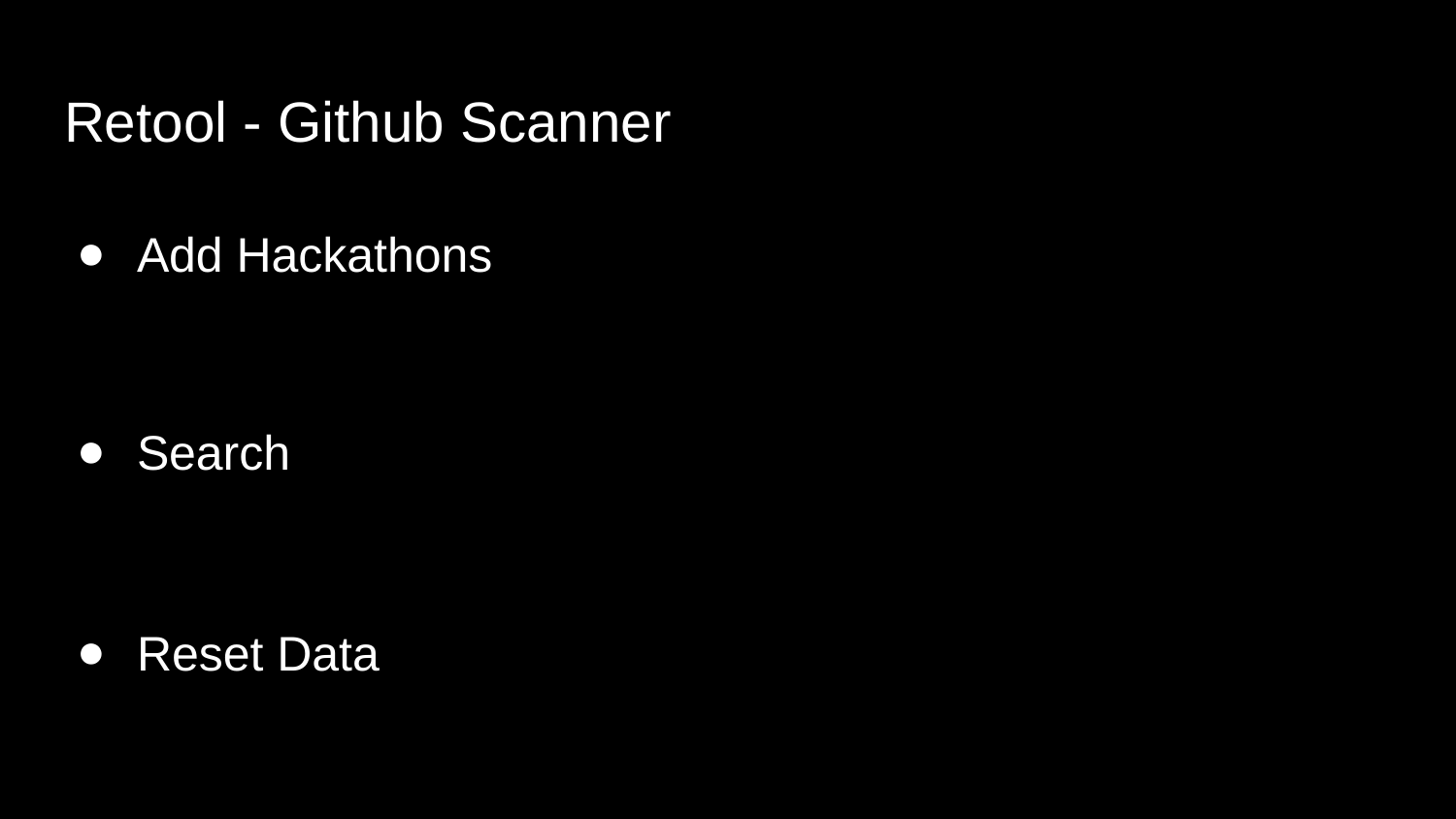

# Retool - Github Scanner
Add Hackathons

Search
Reset Data